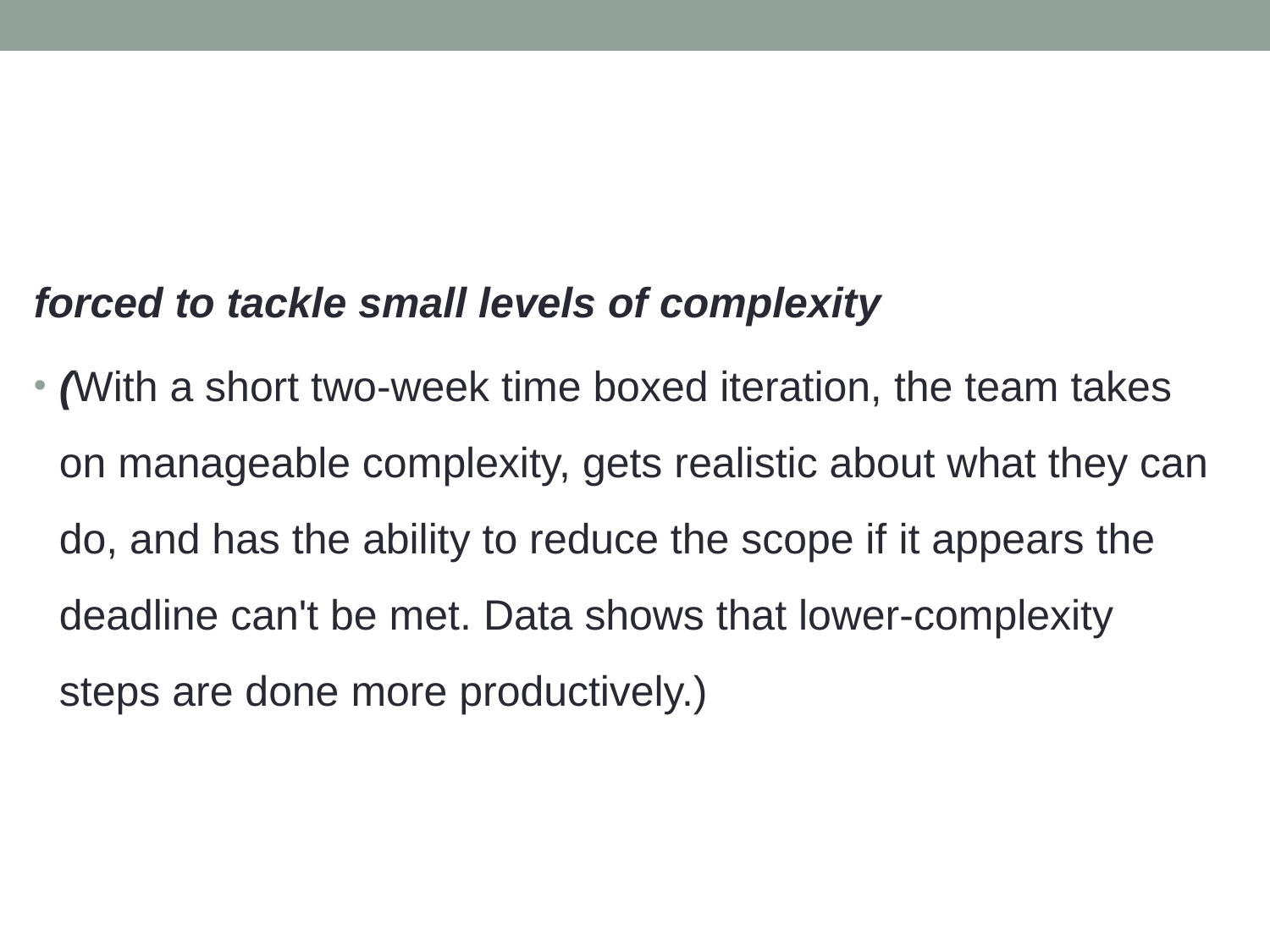

forced to tackle small levels of complexity
(With a short two-week time boxed iteration, the team takes on manageable complexity, gets realistic about what they can do, and has the ability to reduce the scope if it appears the deadline can't be met. Data shows that lower-complexity steps are done more productively.)